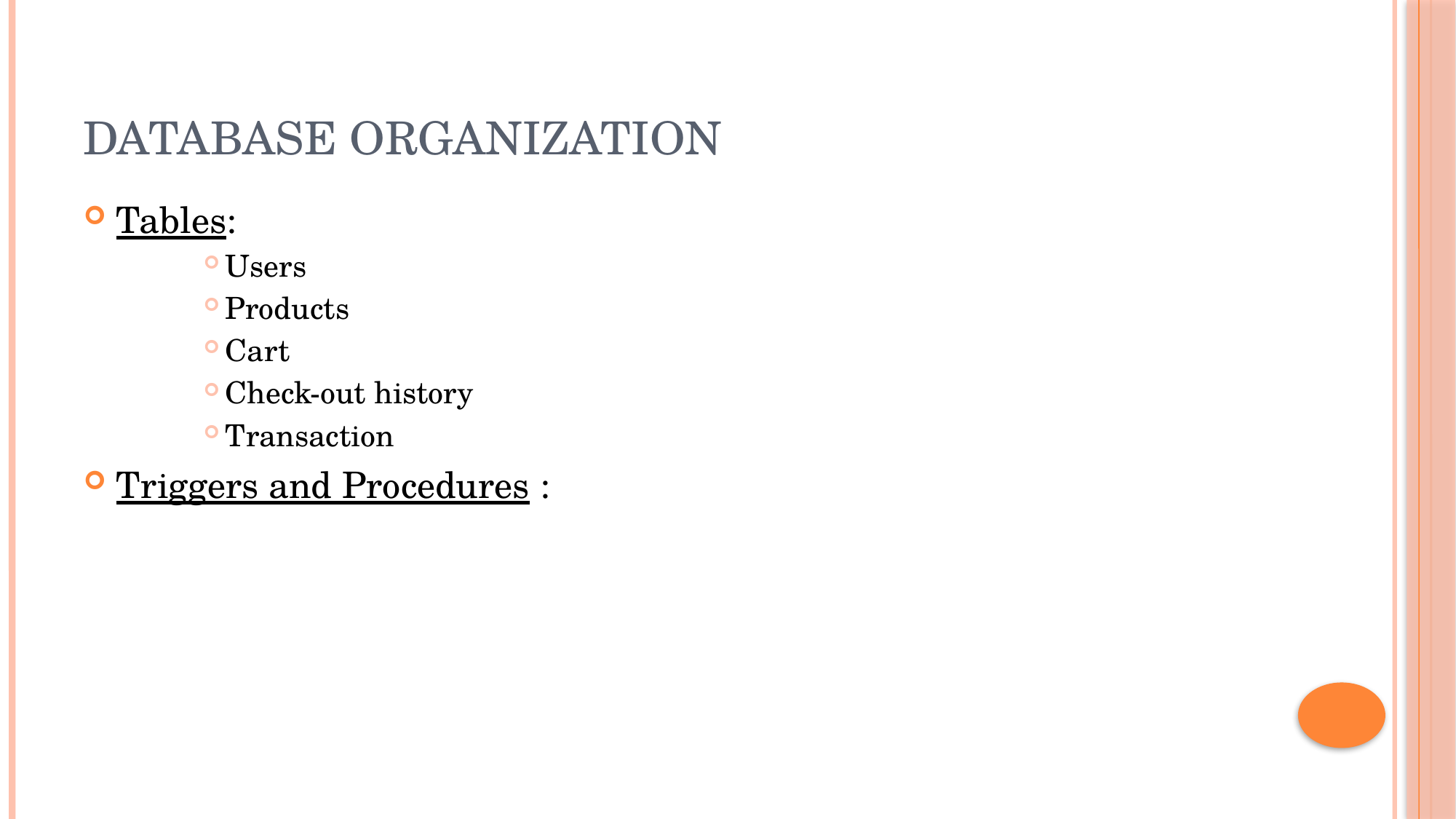

# Database organization
Tables:
Users
Products
Cart
Check-out history
Transaction
Triggers and Procedures :